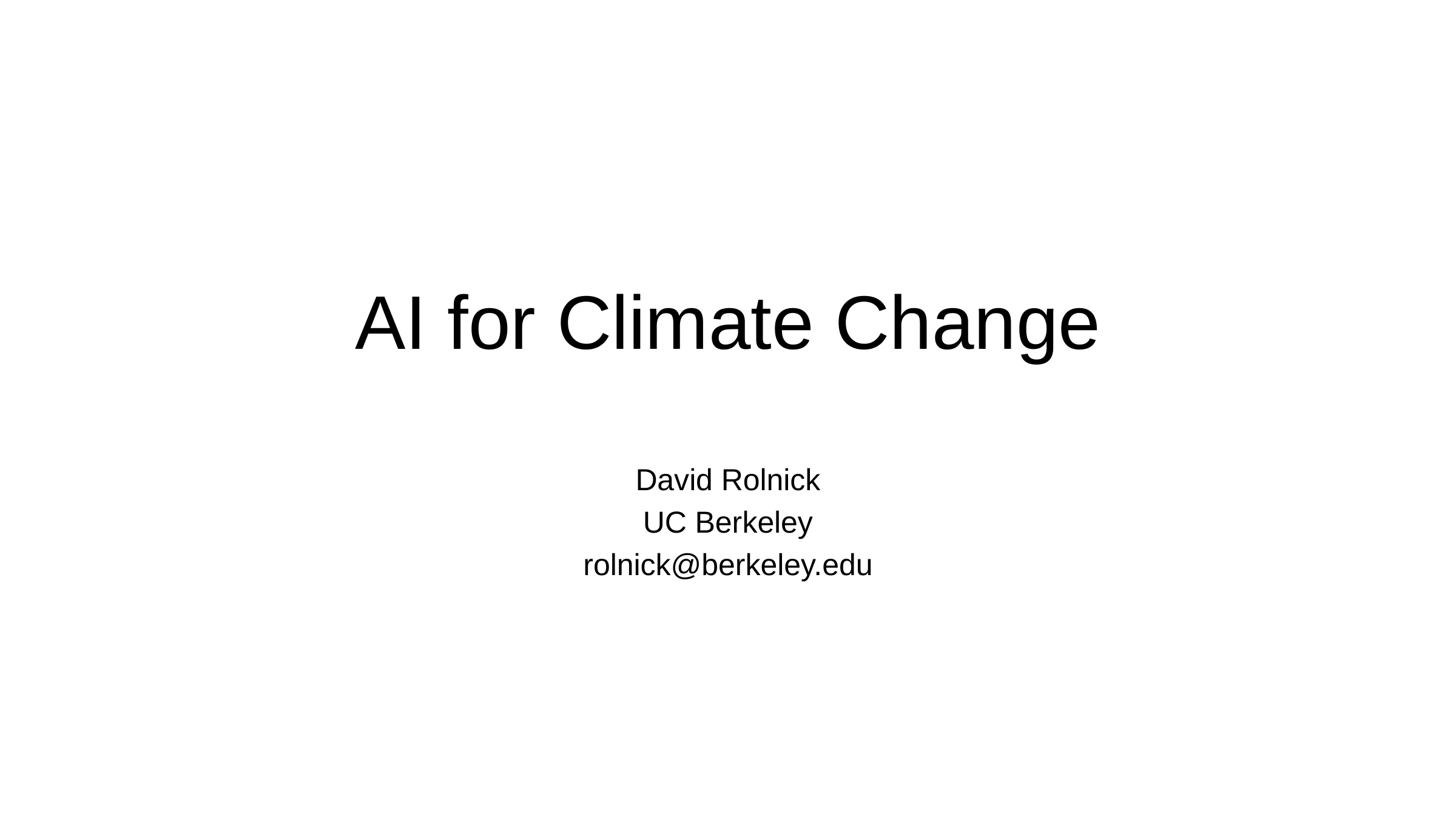

# AI for Climate Change
David Rolnick
UC Berkeley
rolnick@berkeley.edu